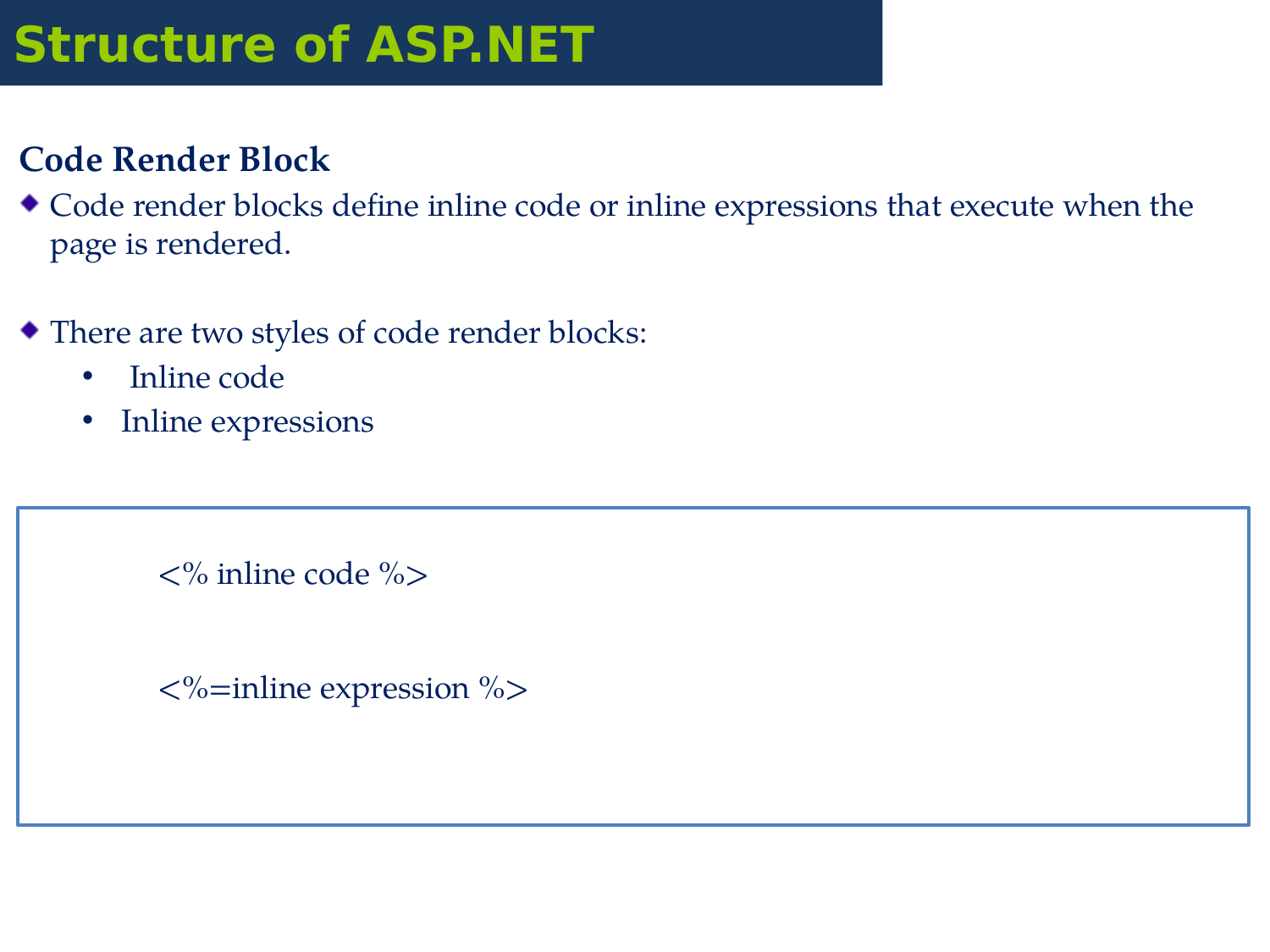

# Structure of ASP.NET

Code Render Block
Code render blocks define inline code or inline expressions that execute when the page is rendered.

There are two styles of code render blocks:
 Inline code
Inline expressions

	<% inline code %>

	<%=inline expression %>